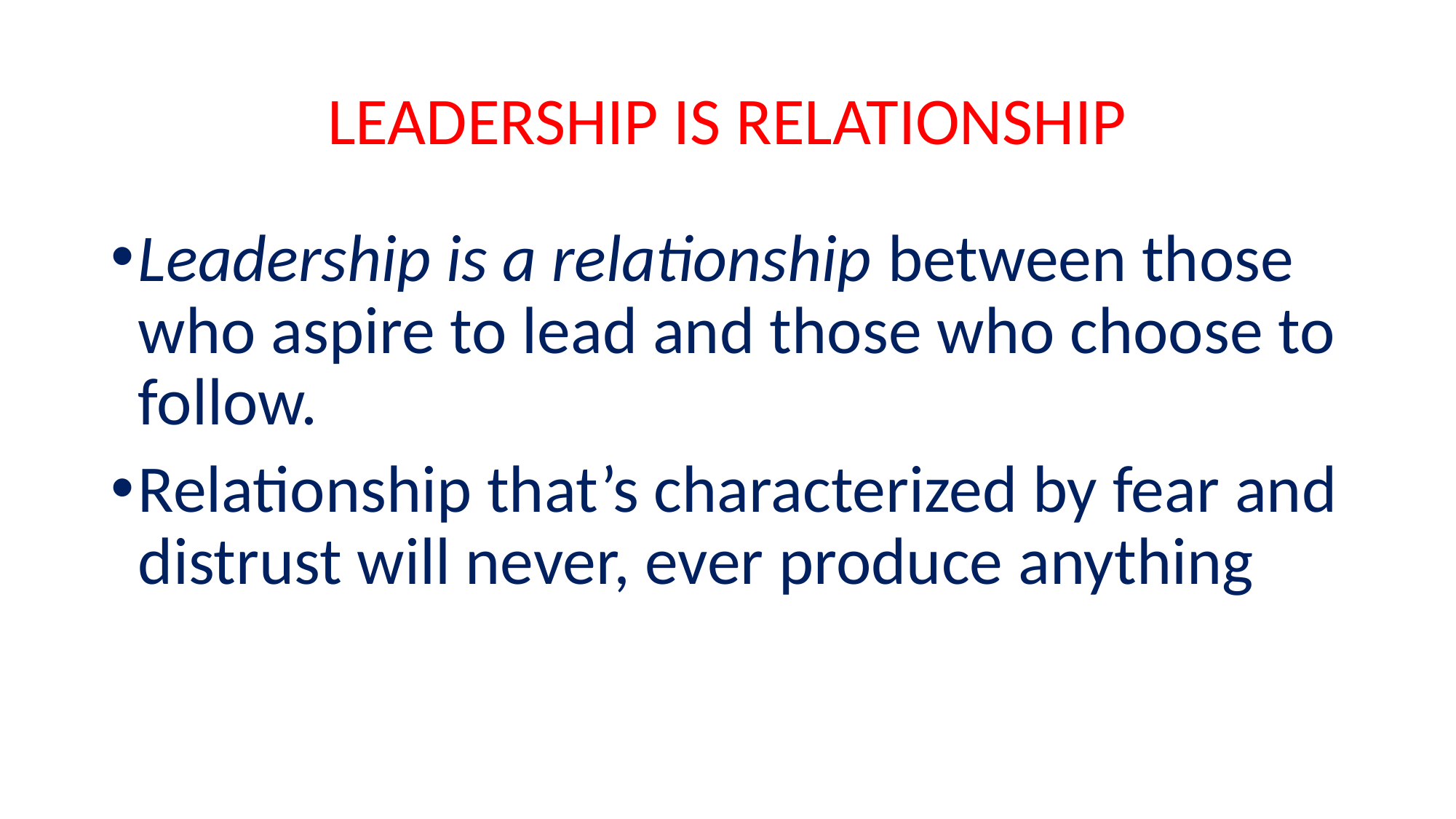

# LEADERSHIP IS RELATIONSHIP
Leadership is a relationship between those who aspire to lead and those who choose to follow.
Relationship that’s characterized by fear and distrust will never, ever produce anything